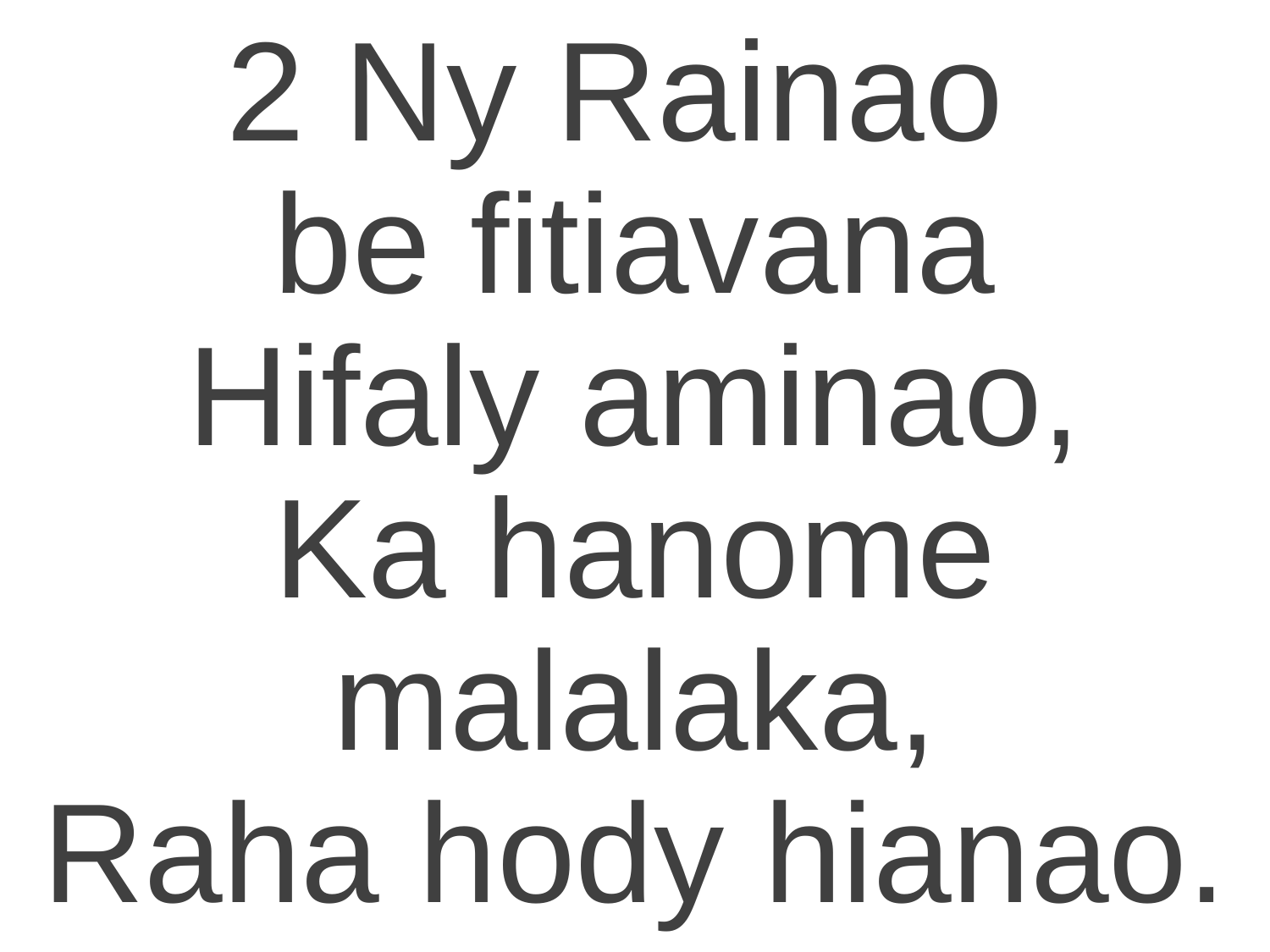

2 Ny Rainao
be fitiavana
Hifaly aminao,
Ka hanome malalaka,
Raha hody hianao.